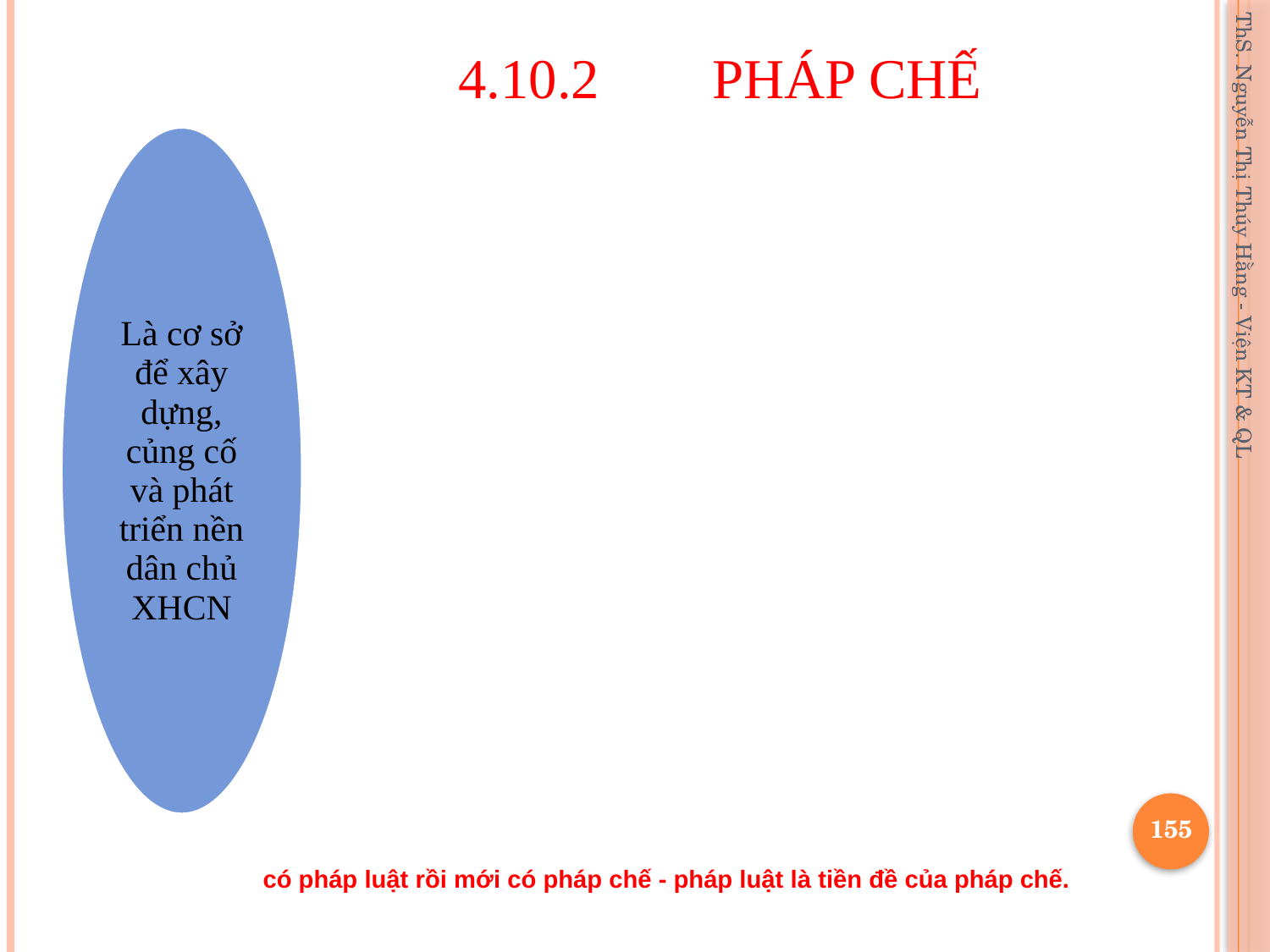

# 4.10.2	Pháp chế

ThS. Nguyễn Thị Thúy Hằng - Viện KT & QL
155
có pháp luật rồi mới có pháp chế - pháp luật là tiền đề của pháp chế.